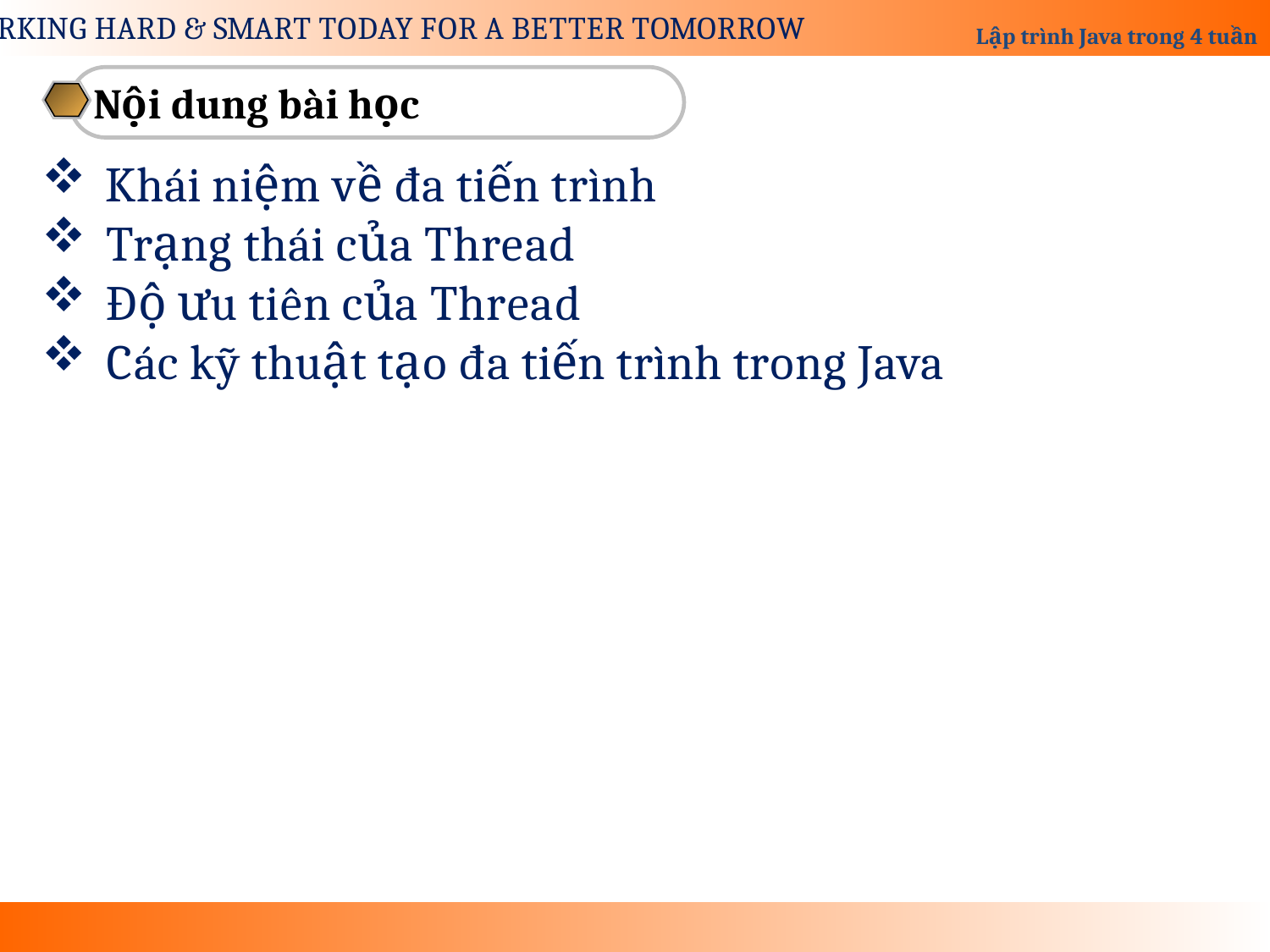

Nội dung bài học

Khái niệm về đa tiến trình
Trạng thái của Thread
Độ ưu tiên của Thread
Các kỹ thuật tạo đa tiến trình trong Java